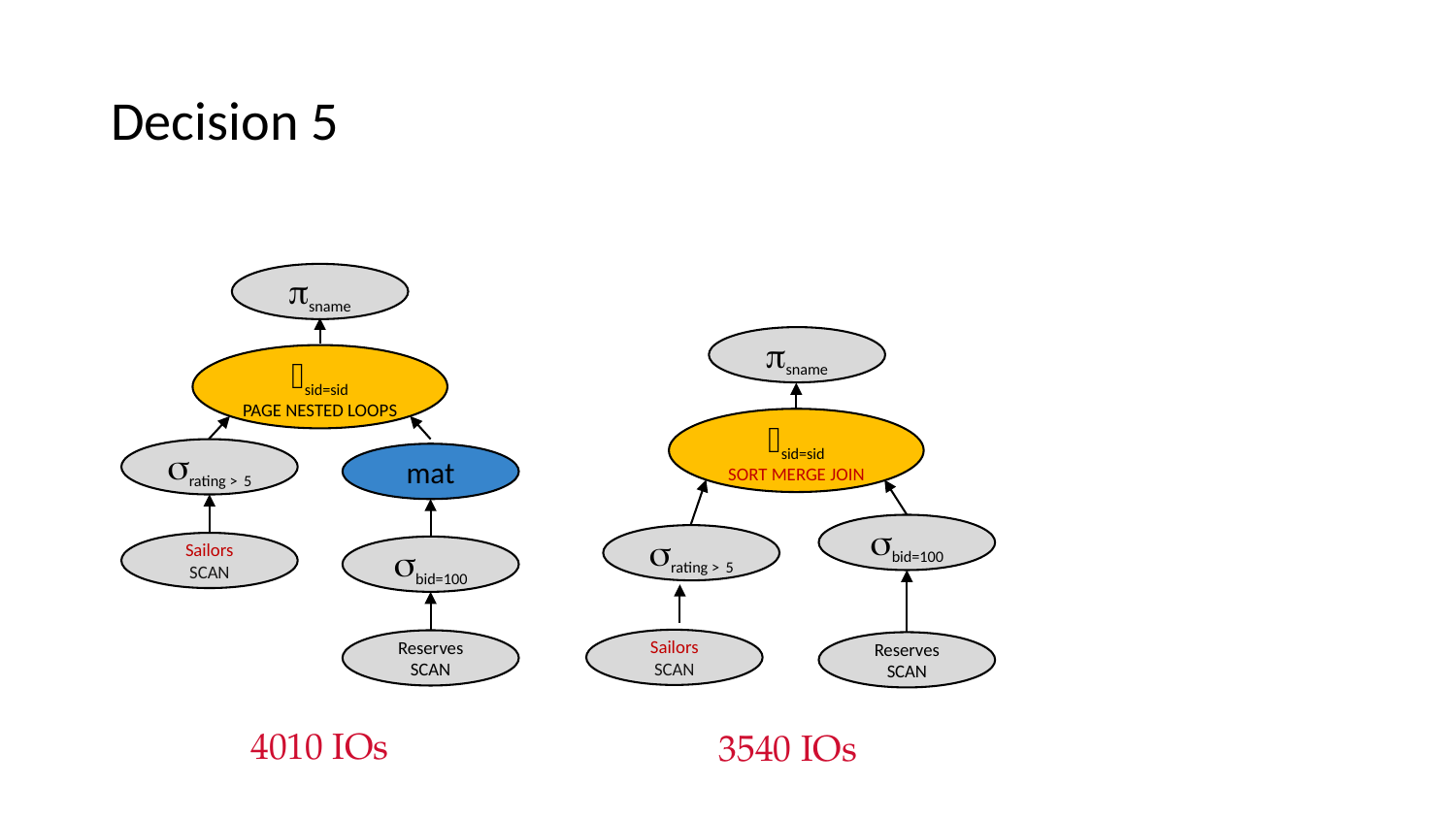

# Decision 5

πsname
⨝sid=sid
page nested loops
σrating > 5
mat
Sailors
scan
σbid=100
Reserves
scan
πsname
⨝sid=sid
SORT MERGE JOIN
σbid=100
σrating > 5
Sailors
scan
Reserves
scan
4010 IOs
3540 IOs